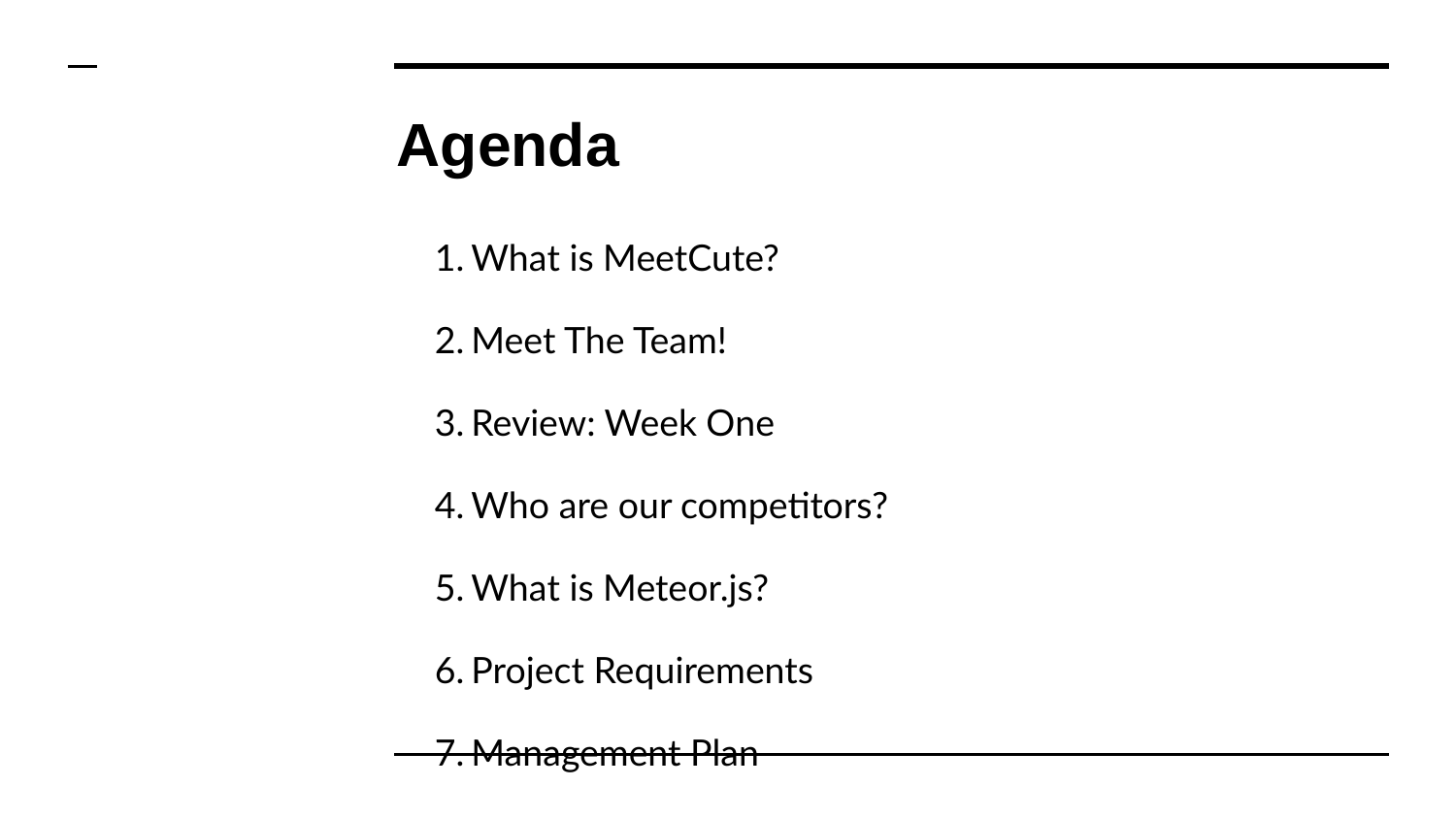

# Agenda
What is MeetCute?
Meet The Team!
Review: Week One
Who are our competitors?
What is Meteor.js?
Project Requirements
Management Plan
QA plan
Any questions?